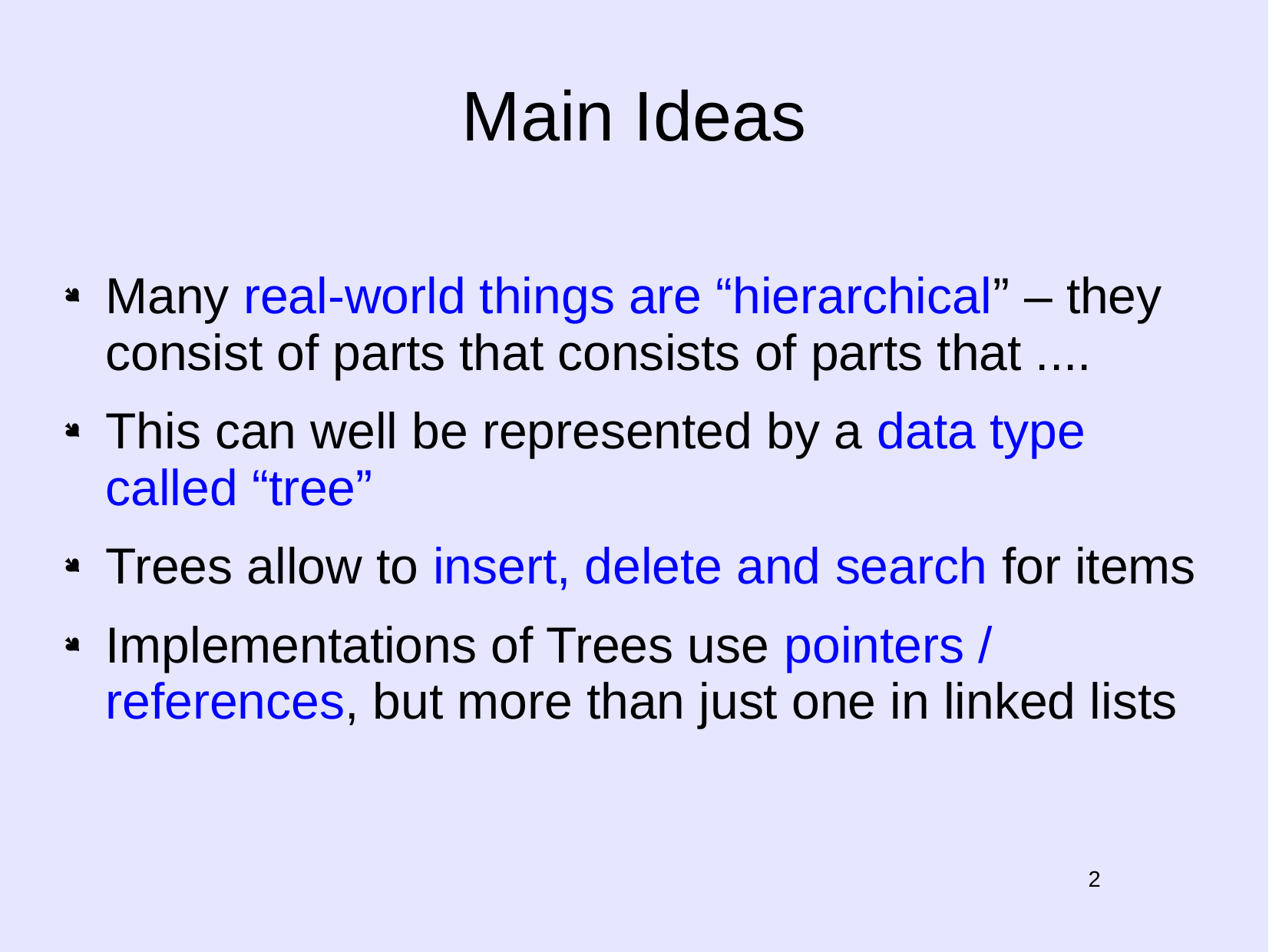

# Main Ideas
Many real-world things are “hierarchical” – they consist of parts that consists of parts that ....
This can well be represented by a data type called “tree”
Trees allow to insert, delete and search for items
Implementations of Trees use pointers / references, but more than just one in linked lists
2